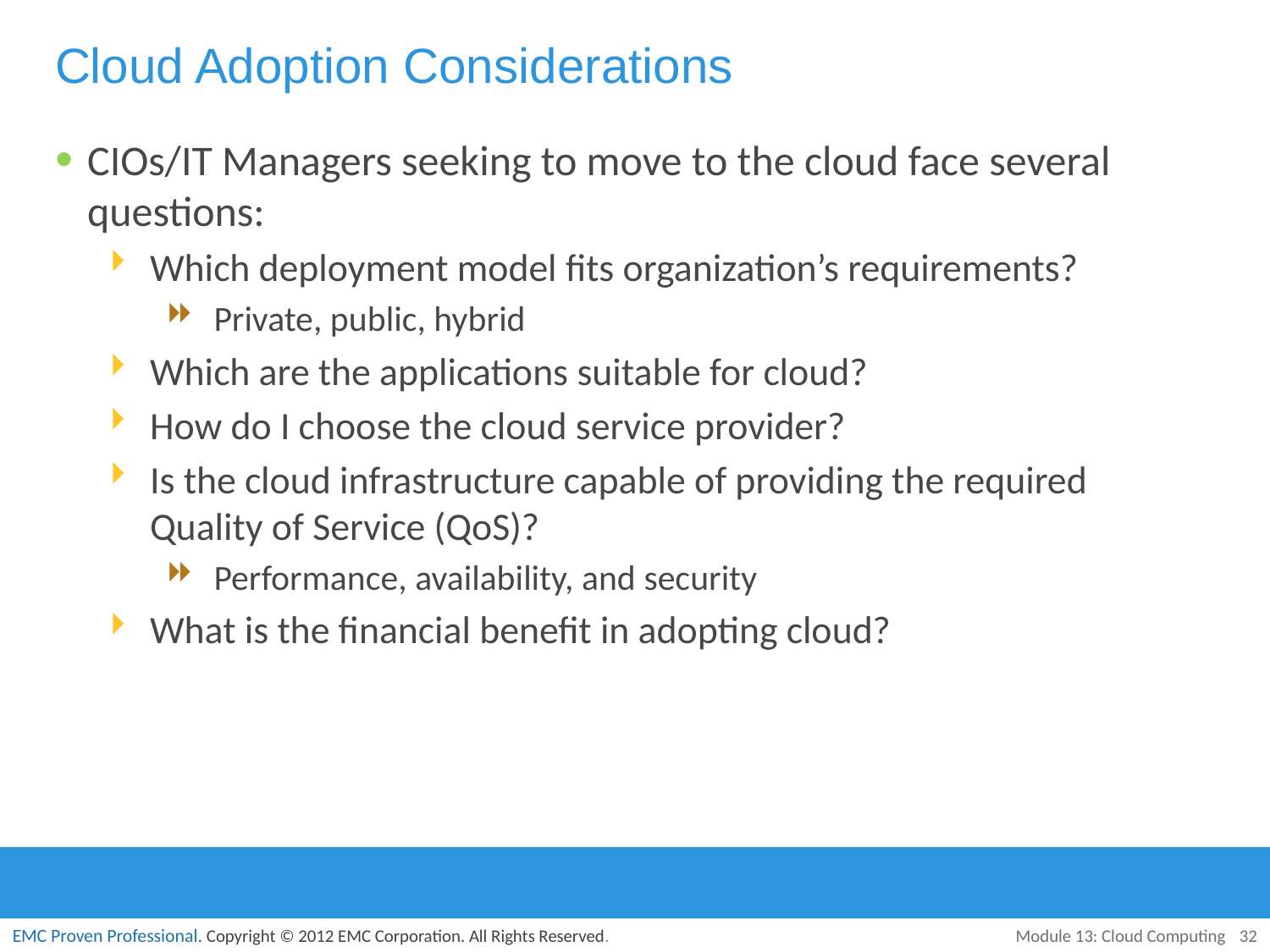

# Cloud Adoption Considerations
CIOs/IT Managers seeking to move to the cloud face several questions:
Which deployment model fits organization’s requirements?
Private, public, hybrid
Which are the applications suitable for cloud?
How do I choose the cloud service provider?
Is the cloud infrastructure capable of providing the required Quality of Service (QoS)?
Performance, availability, and security
What is the financial benefit in adopting cloud?
Module 13: Cloud Computing
32